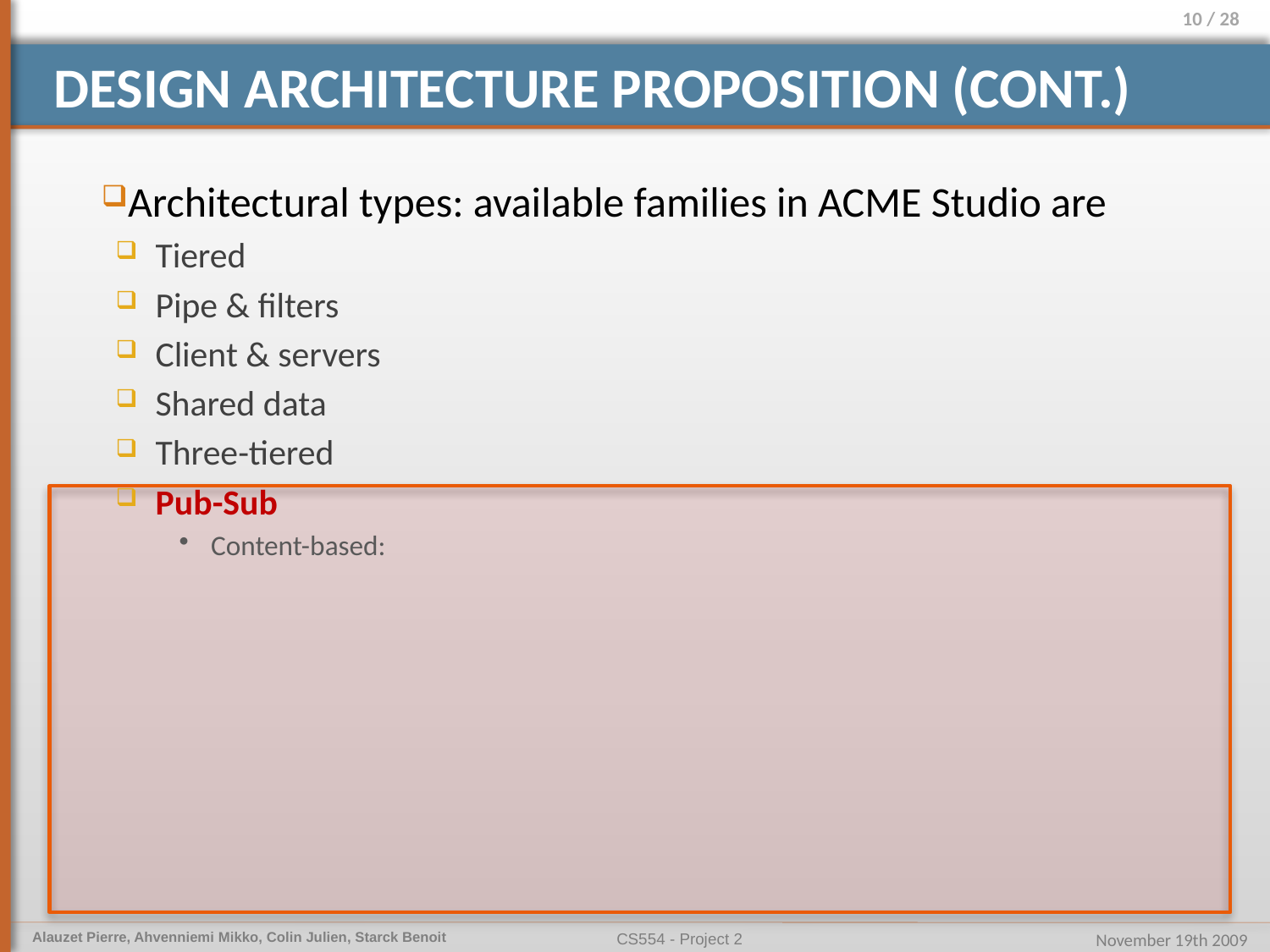

# Design architecture proposition (cont.)
Architectural types: available families in ACME Studio are
Tiered
Pipe & filters
Client & servers
Shared data
Three-tiered
Pub-Sub
Content-based: